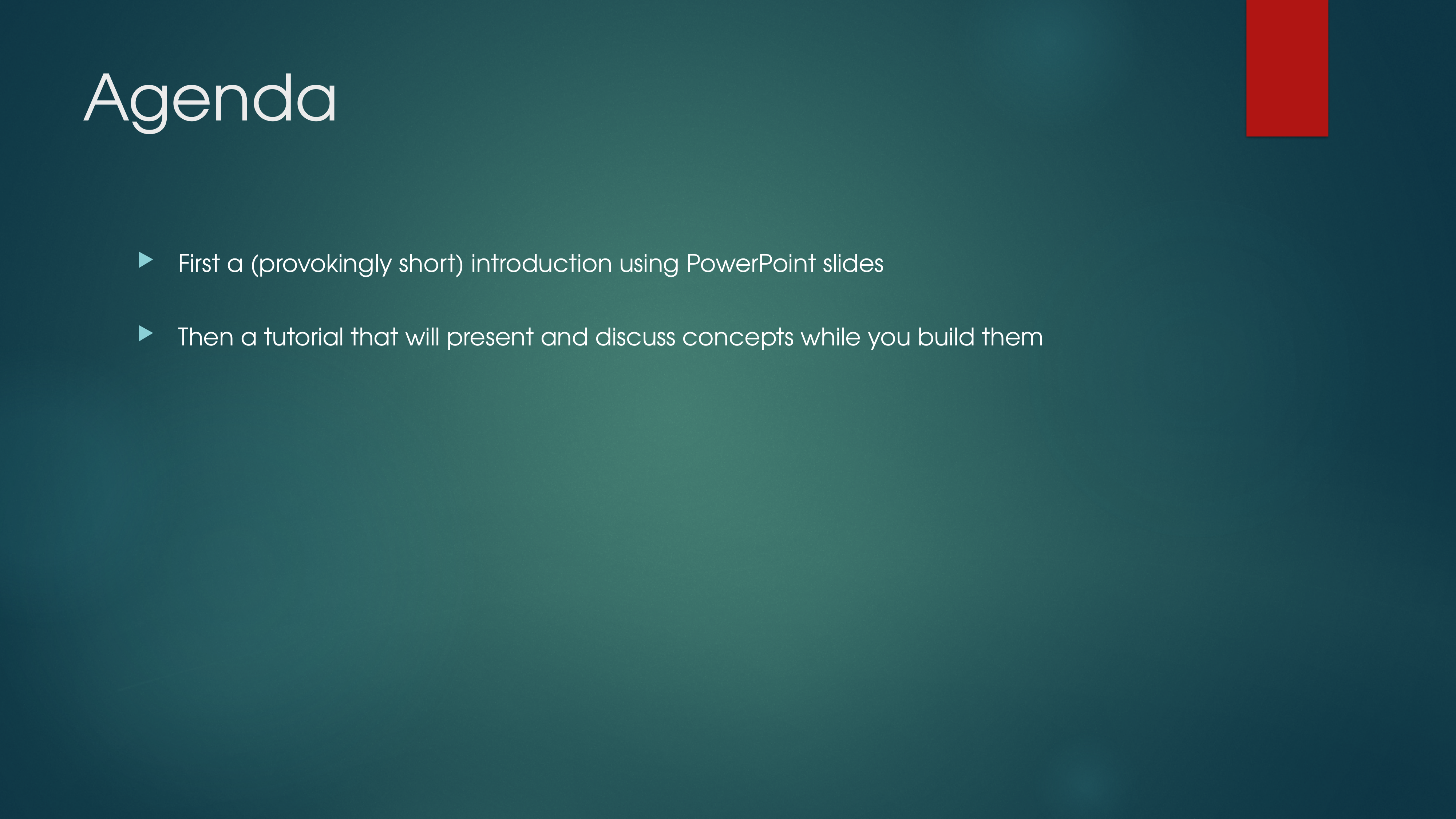

# Agenda
First a (provokingly short) introduction using PowerPoint slides
Then a tutorial that will present and discuss concepts while you build them